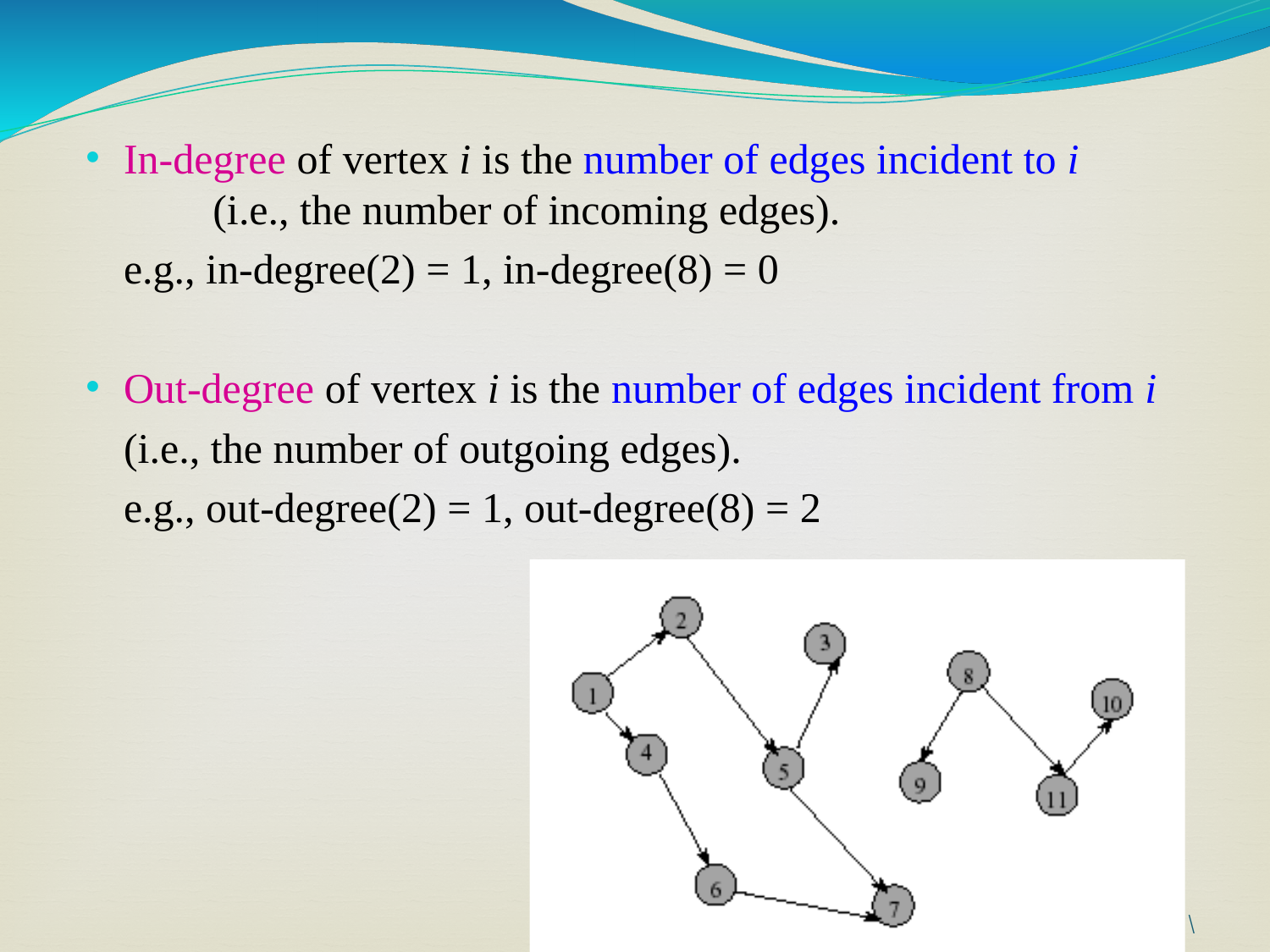

In-degree of vertex i is the number of edges incident to i
	(i.e., the number of incoming edges).
	e.g., in-degree(2) = 1, in-degree(8) = 0

Out-degree of vertex i is the number of edges incident from i
	(i.e., the number of outgoing edges).
	e.g., out-degree(2) = 1, out-degree(8) = 2

\